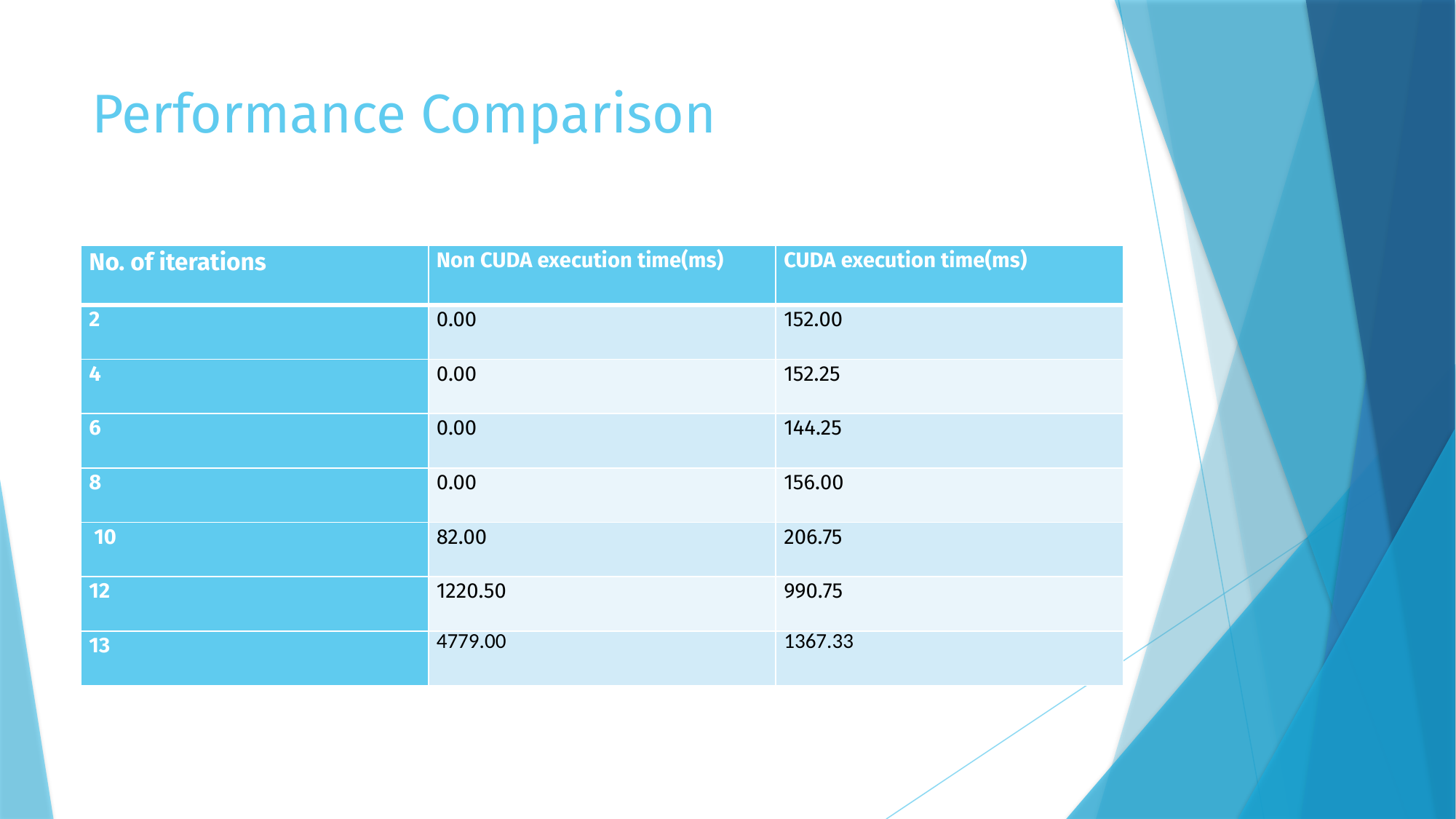

# Performance Comparison
| No. of iterations | Non CUDA execution time(ms) | CUDA execution time(ms) |
| --- | --- | --- |
| 2 | 0.00 | 152.00 |
| 4 | 0.00 | 152.25 |
| 6 | 0.00 | 144.25 |
| 8 | 0.00 | 156.00 |
| 10 | 82.00 | 206.75 |
| 12 | 1220.50 | 990.75 |
| 13 | 4779.00 | 1367.33 |